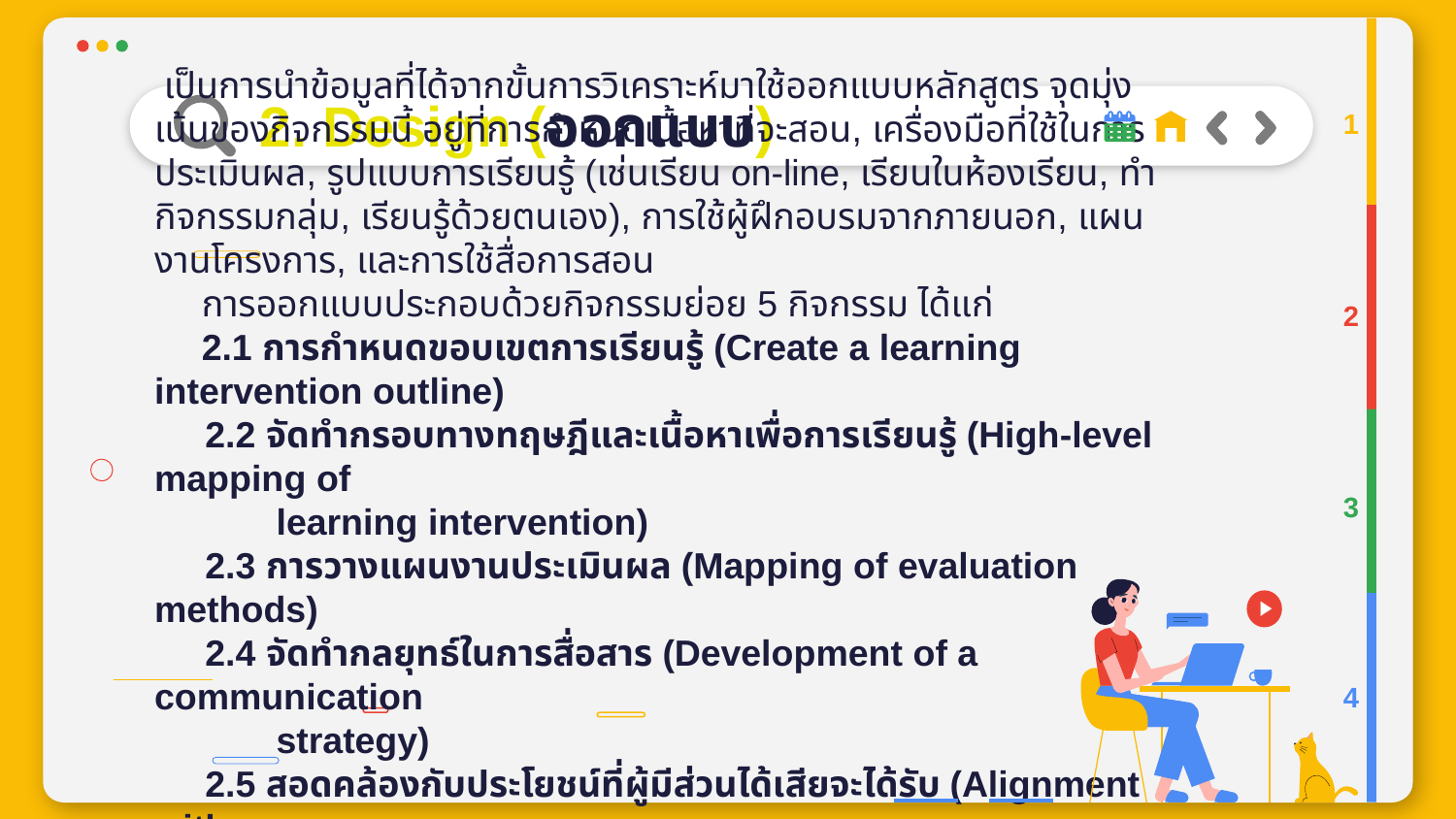

# 2. Design (ออกแบบ)
1

 เป็นการนำข้อมูลที่ได้จากขั้นการวิเคราะห์มาใช้ออกแบบหลักสูตร จุดมุ่งเน้นของกิจกรรมนี้ อยู่ที่การกำหนดเนื้อหาที่จะสอน, เครื่องมือที่ใช้ในการประเมินผล, รูปแบบการเรียนรู้ (เช่นเรียน on-line, เรียนในห้องเรียน, ทำกิจกรรมกลุ่ม, เรียนรู้ด้วยตนเอง), การใช้ผู้ฝึกอบรมจากภายนอก, แผนงานโครงการ, และการใช้สื่อการสอน
     การออกแบบประกอบด้วยกิจกรรมย่อย 5 กิจกรรม ได้แก่
     2.1 การกำหนดขอบเขตการเรียนรู้ (Create a learning intervention outline)
     2.2 จัดทำกรอบทางทฤษฎีและเนื้อหาเพื่อการเรียนรู้ (High-level mapping of
            learning intervention)
     2.3 การวางแผนงานประเมินผล (Mapping of evaluation methods)
     2.4 จัดทำกลยุทธ์ในการสื่อสาร (Development of a communication
            strategy)
     2.5 สอดคล้องกับประโยชน์ที่ผู้มีส่วนได้เสียจะได้รับ (Alignment with
            stakeholders)
2

3

4